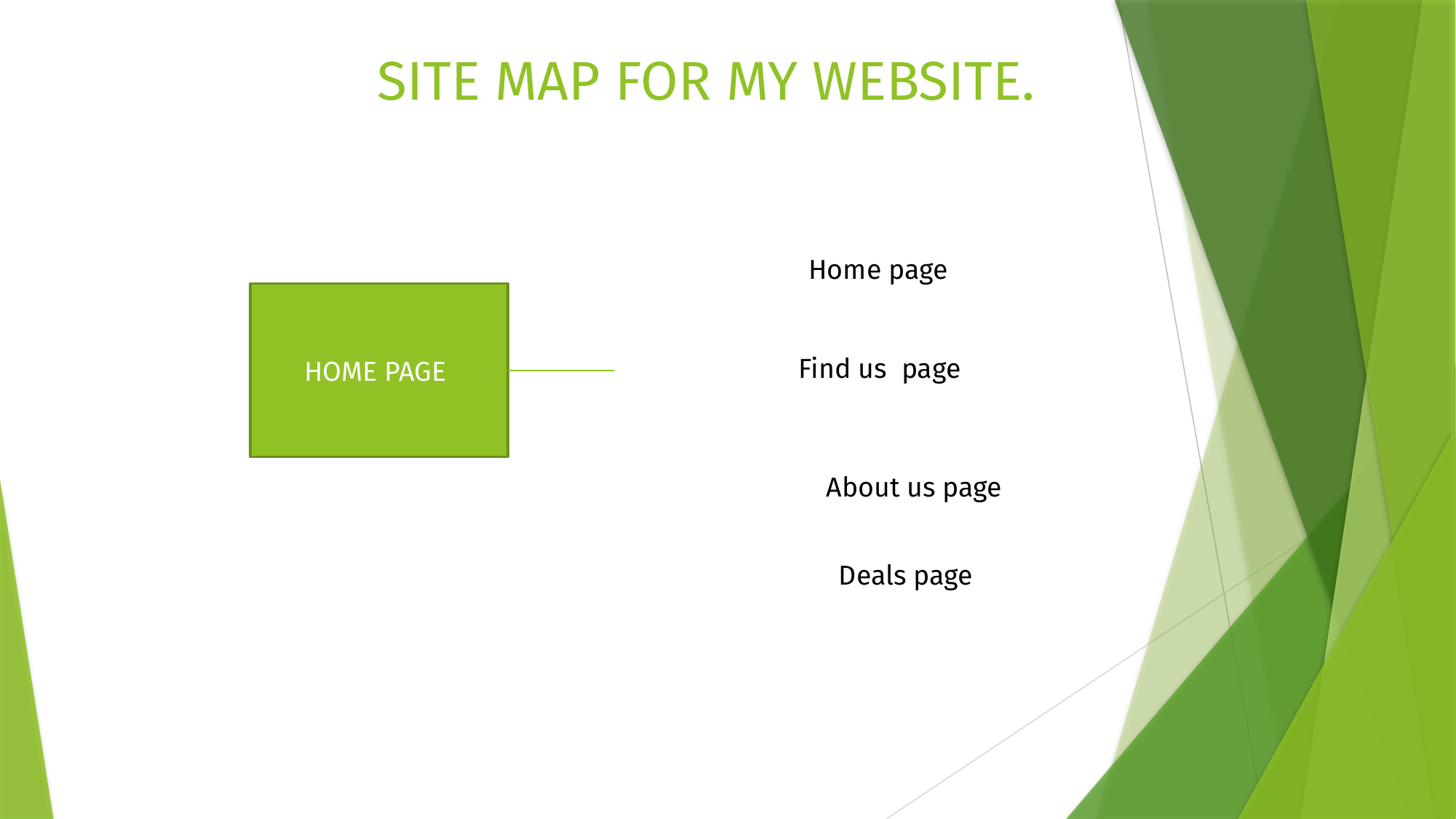

# SITE MAP FOR MY WEBSITE.
Home page
HOME PAGE
Find us  page
About us page
Deals page